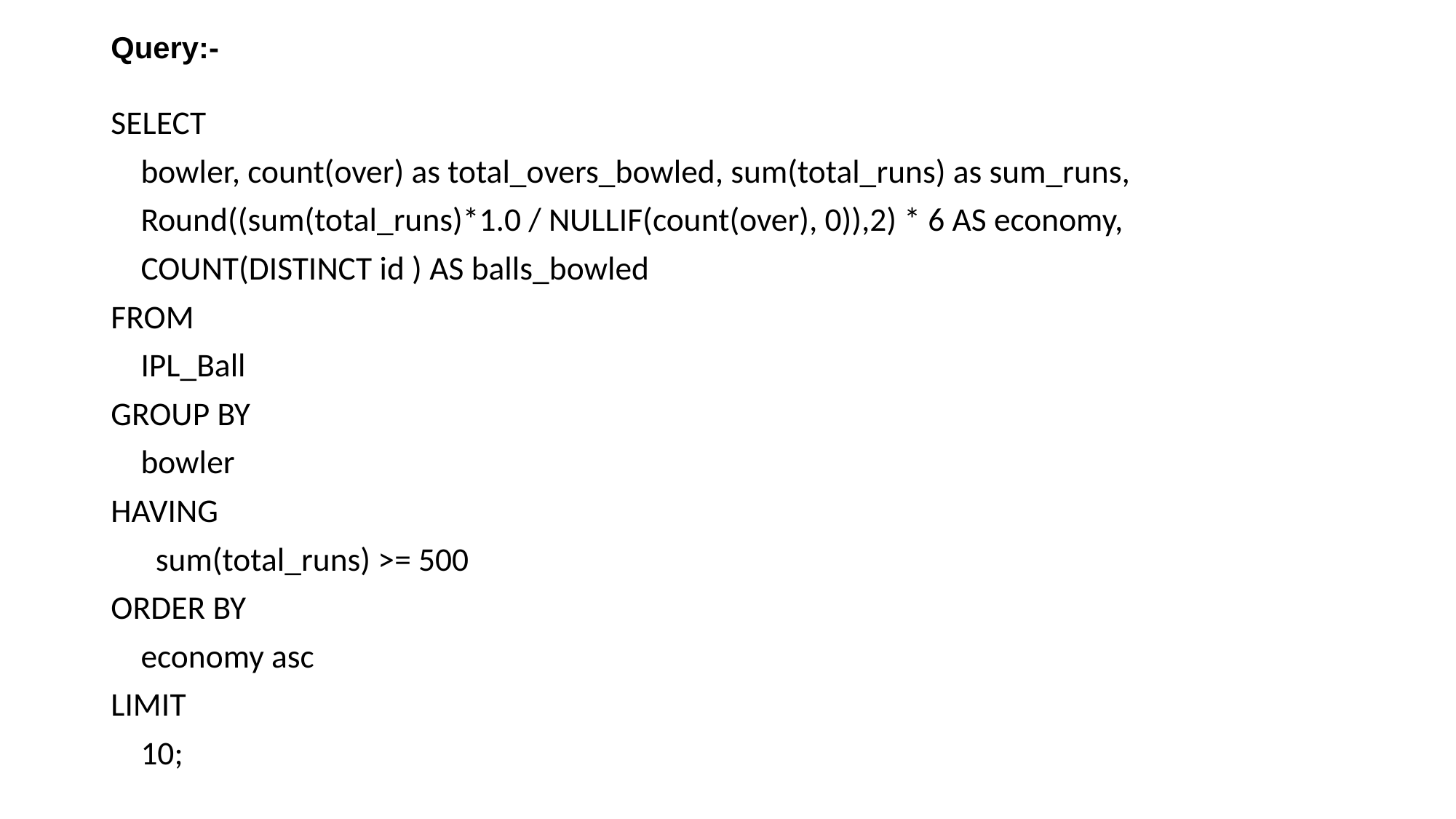

# Query:-
SELECT
    bowler, count(over) as total_overs_bowled, sum(total_runs) as sum_runs,
    Round((sum(total_runs)*1.0 / NULLIF(count(over), 0)),2) * 6 AS economy,
    COUNT(DISTINCT id ) AS balls_bowled
FROM
    IPL_Ball
GROUP BY
    bowler
HAVING
      sum(total_runs) >= 500
ORDER BY
    economy asc
LIMIT
    10;